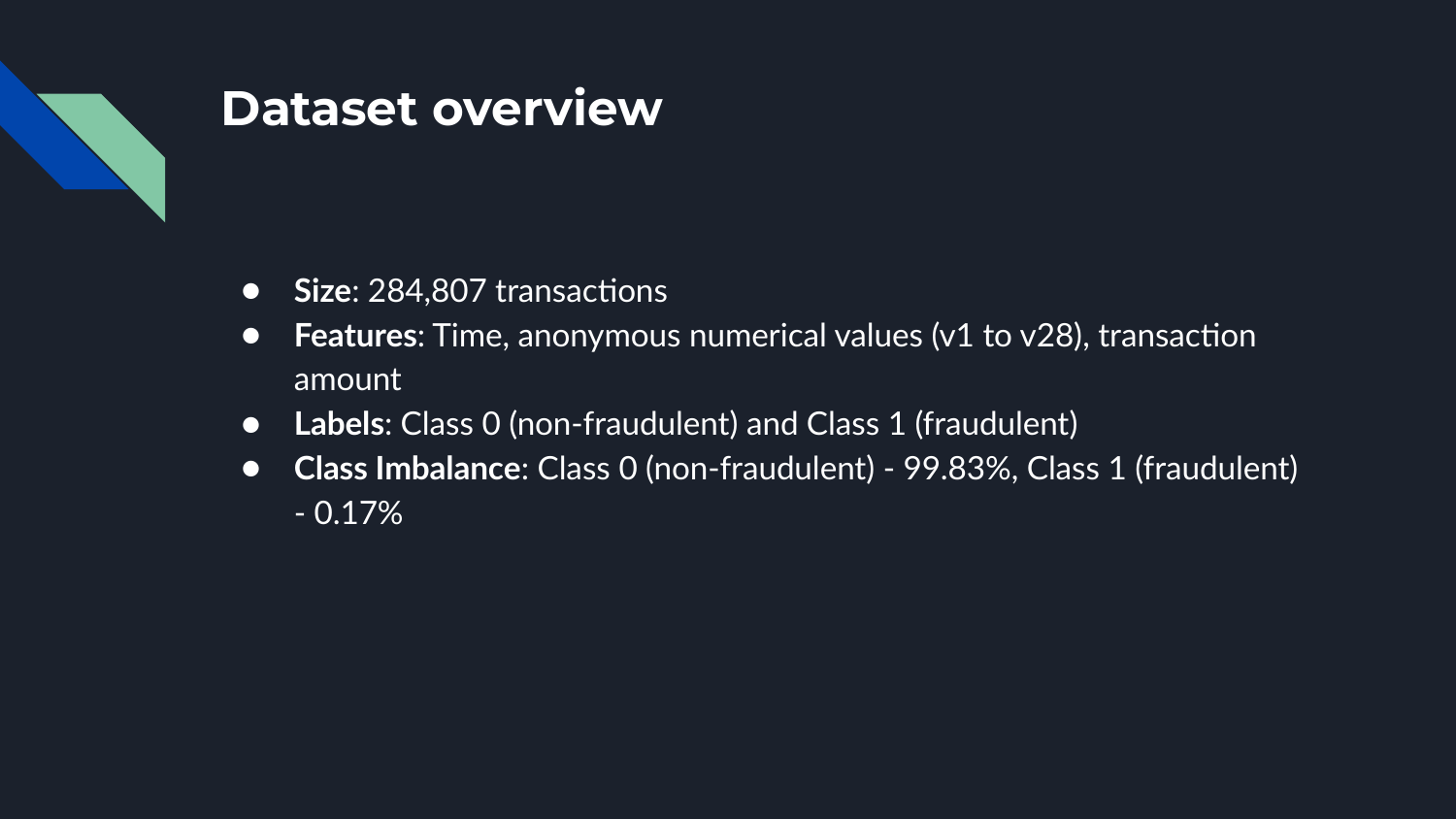

# Dataset overview
Size: 284,807 transactions
Features: Time, anonymous numerical values (v1 to v28), transaction amount
Labels: Class 0 (non-fraudulent) and Class 1 (fraudulent)
Class Imbalance: Class 0 (non-fraudulent) - 99.83%, Class 1 (fraudulent) - 0.17%